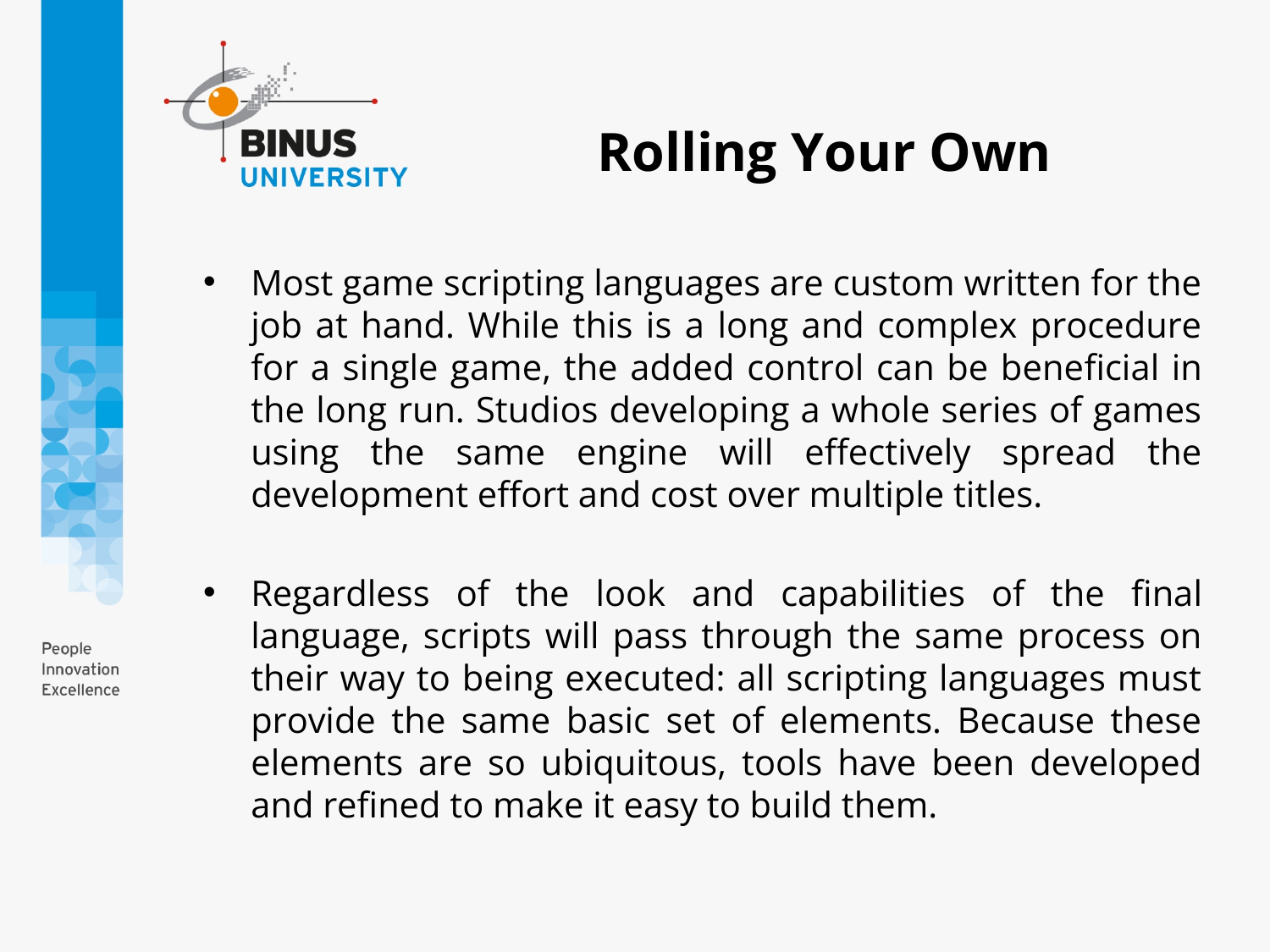

# Rolling Your Own
Most game scripting languages are custom written for the job at hand. While this is a long and complex procedure for a single game, the added control can be beneﬁcial in the long run. Studios developing a whole series of games using the same engine will effectively spread the development effort and cost over multiple titles.

Regardless of the look and capabilities of the ﬁnal language, scripts will pass through the same process on their way to being executed: all scripting languages must provide the same basic set of elements. Because these elements are so ubiquitous, tools have been developed and reﬁned to make it easy to build them.